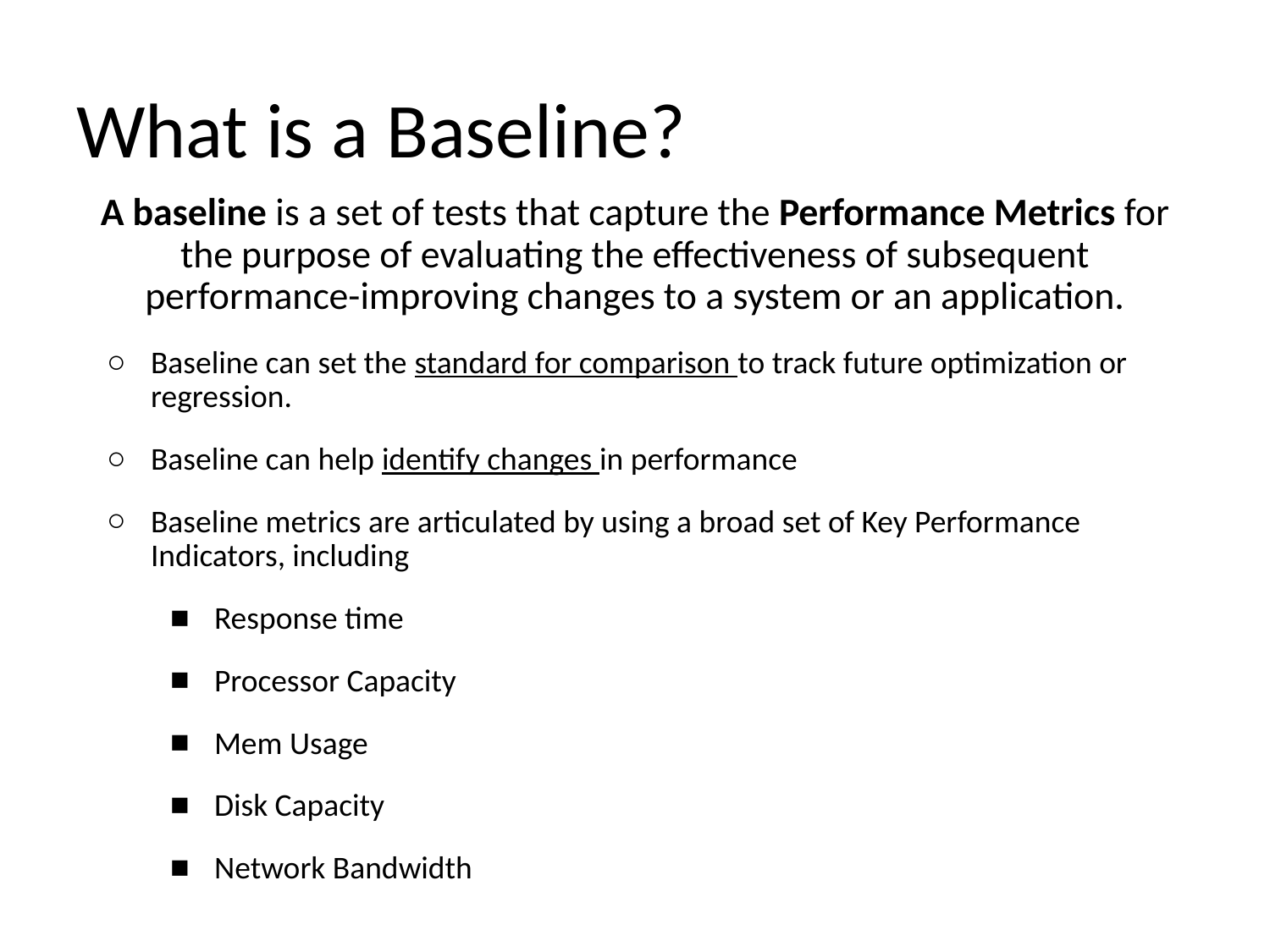

# What is a Baseline?
A baseline is a set of tests that capture the Performance Metrics for the purpose of evaluating the effectiveness of subsequent performance-improving changes to a system or an application.
Baseline can set the standard for comparison to track future optimization or regression.
Baseline can help identify changes in performance
Baseline metrics are articulated by using a broad set of Key Performance Indicators, including
Response time
Processor Capacity
Mem Usage
Disk Capacity
Network Bandwidth